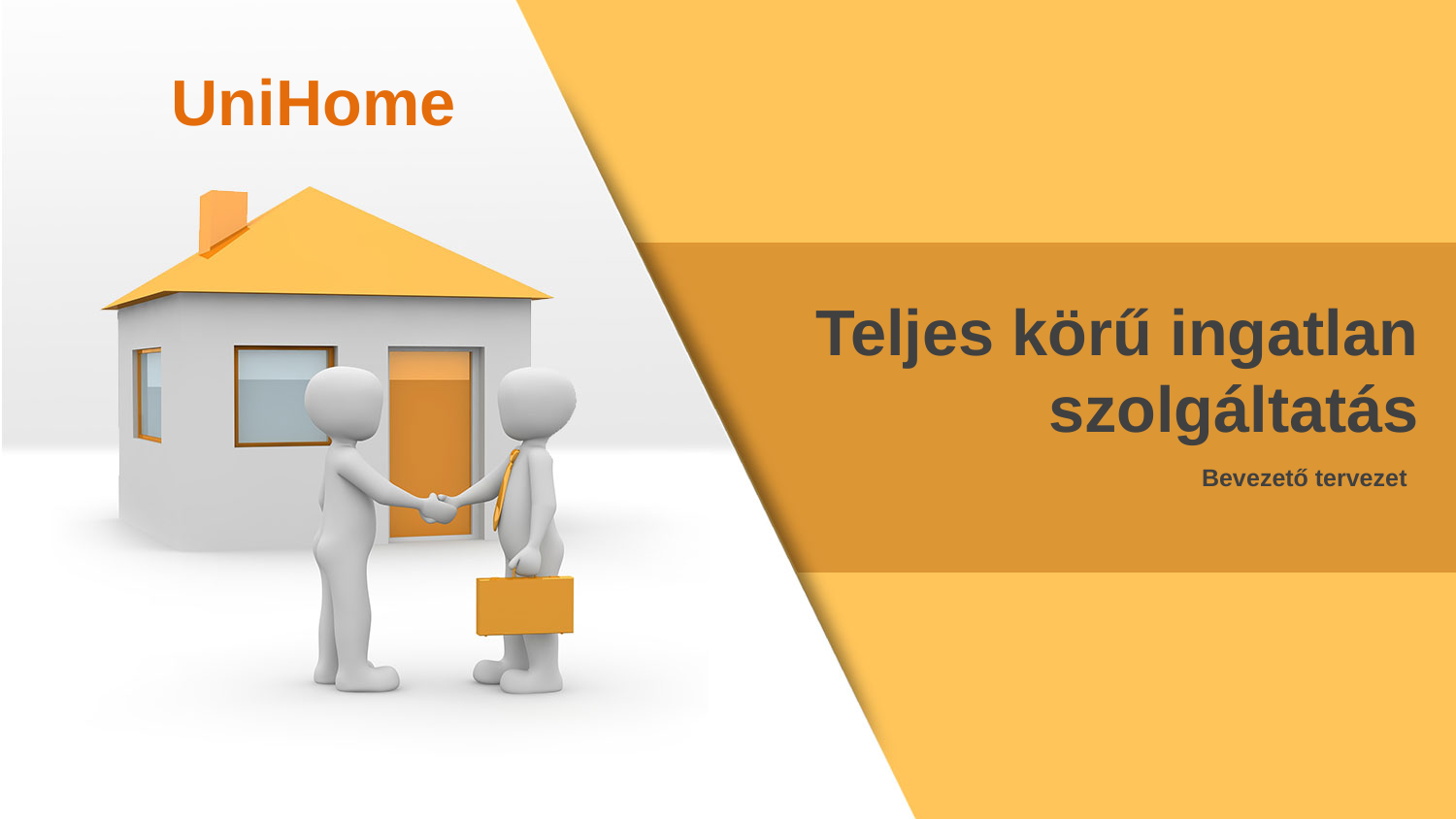

UniHome
Teljes körű ingatlan szolgáltatás

Bevezető tervezet